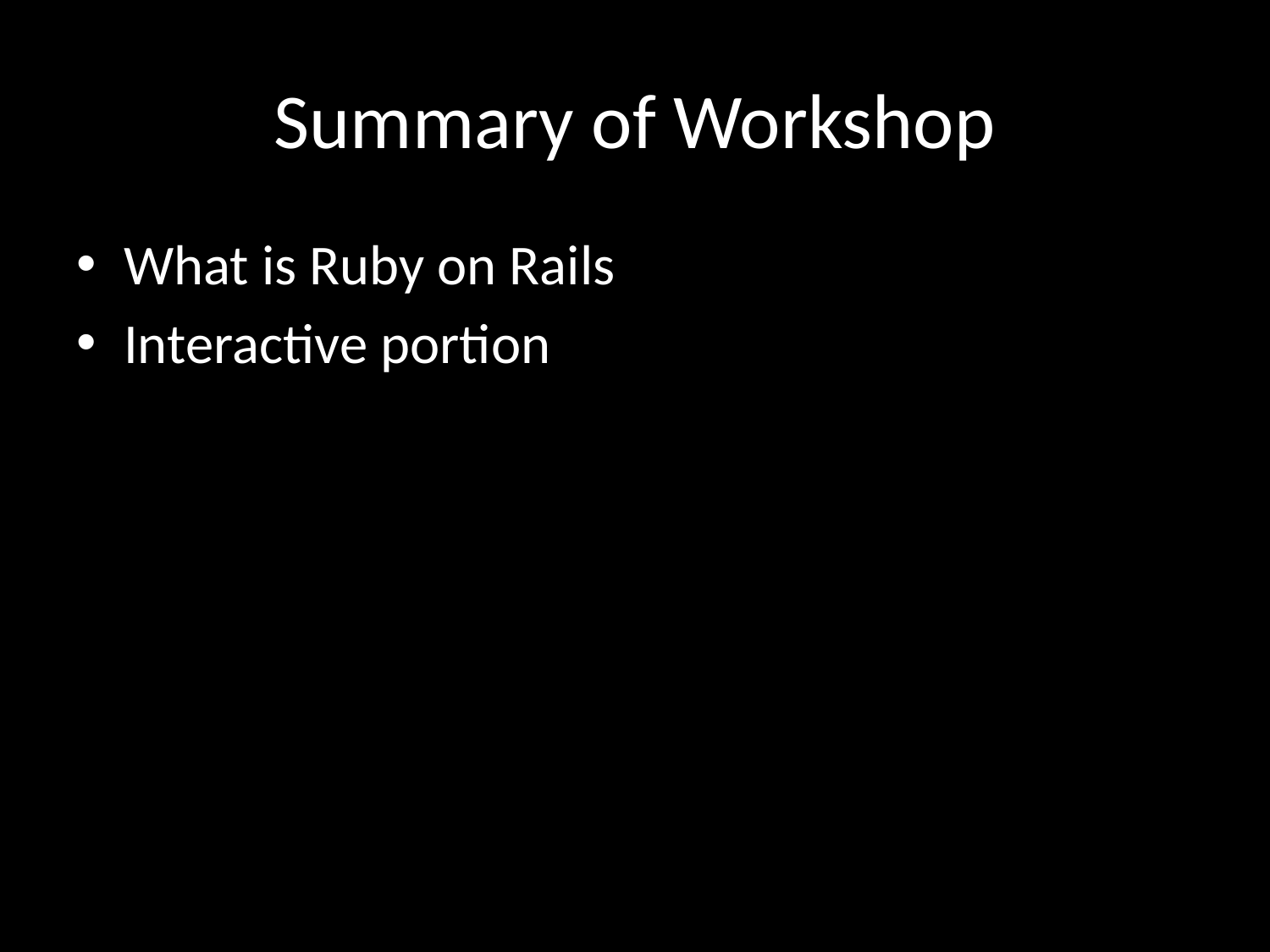

# Summary of Workshop
What is Ruby on Rails
Interactive portion